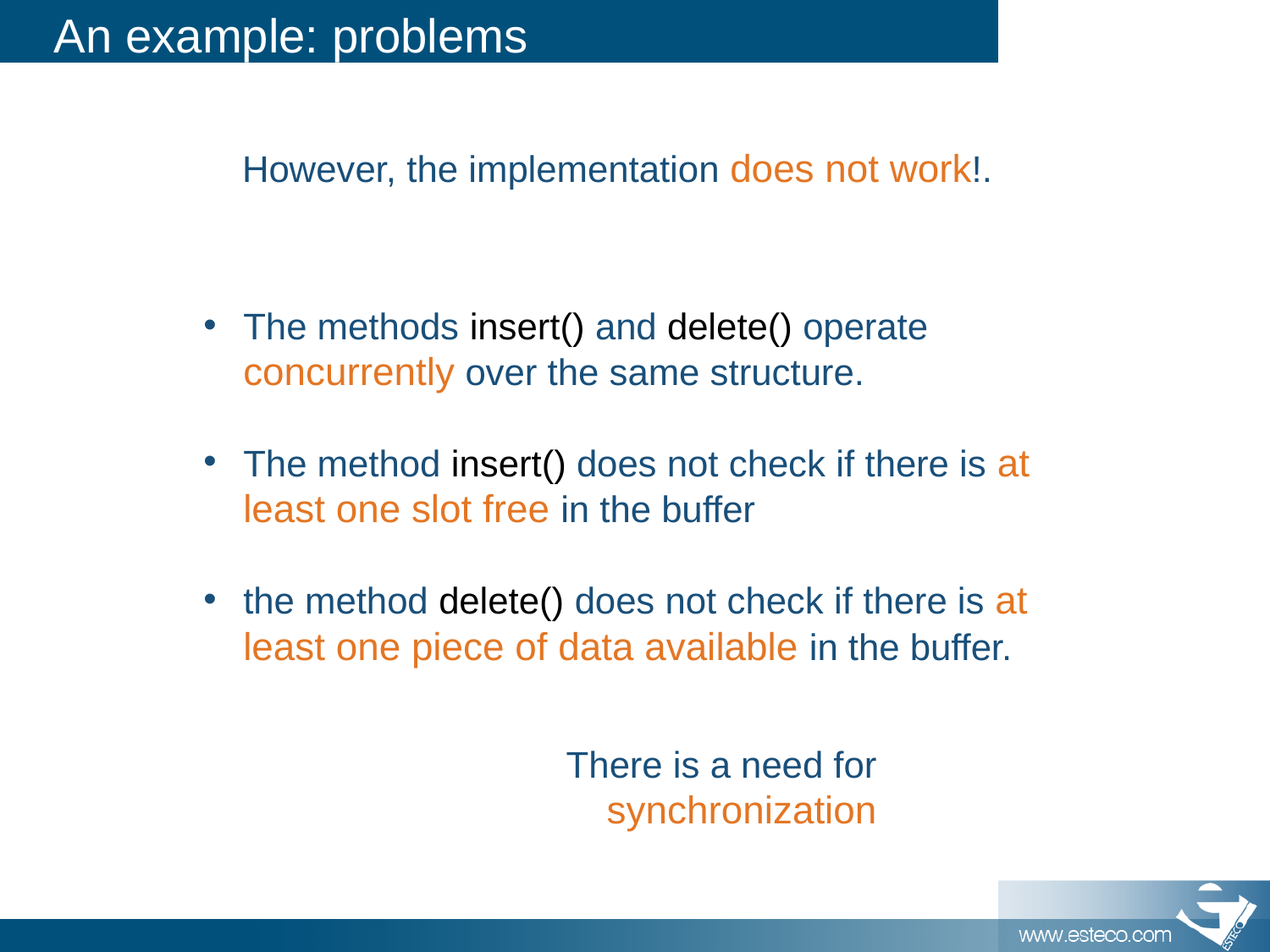

# An example: problems
However, the implementation does not work!.
The methods insert() and delete() operate concurrently over the same structure.

The method insert() does not check if there is at least one slot free in the buffer

the method delete() does not check if there is at least one piece of data available in the buffer.
There is a need for synchronization